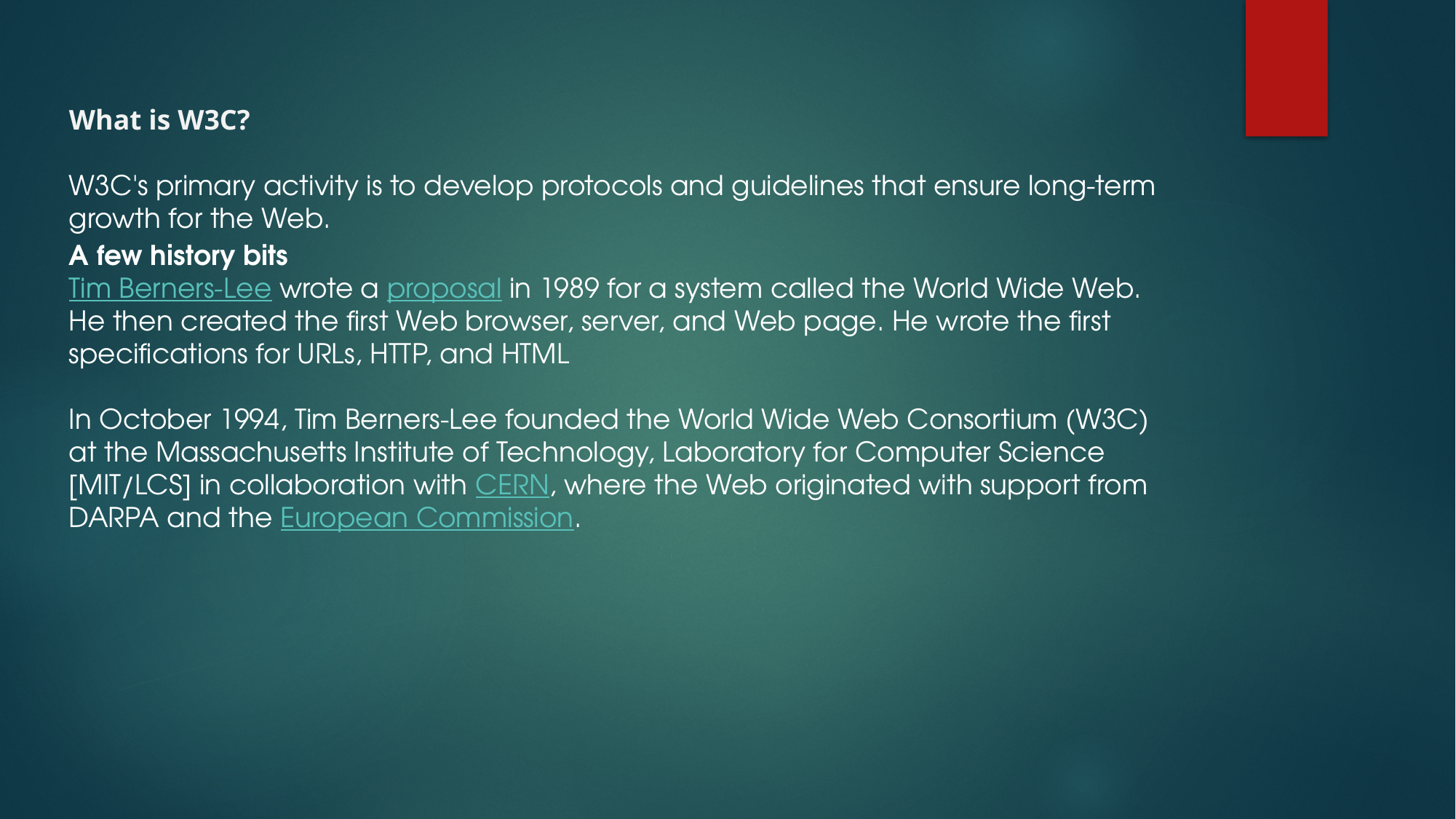

What is W3C?

W3C's primary activity is to develop protocols and guidelines that ensure long-term growth for the Web.
A few history bits
Tim Berners-Lee wrote a proposal in 1989 for a system called the World Wide Web. He then created the first Web browser, server, and Web page. He wrote the first specifications for URLs, HTTP, and HTML

In October 1994, Tim Berners-Lee founded the World Wide Web Consortium (W3C) at the Massachusetts Institute of Technology, Laboratory for Computer Science [MIT/LCS] in collaboration with CERN, where the Web originated with support from DARPA and the European Commission.